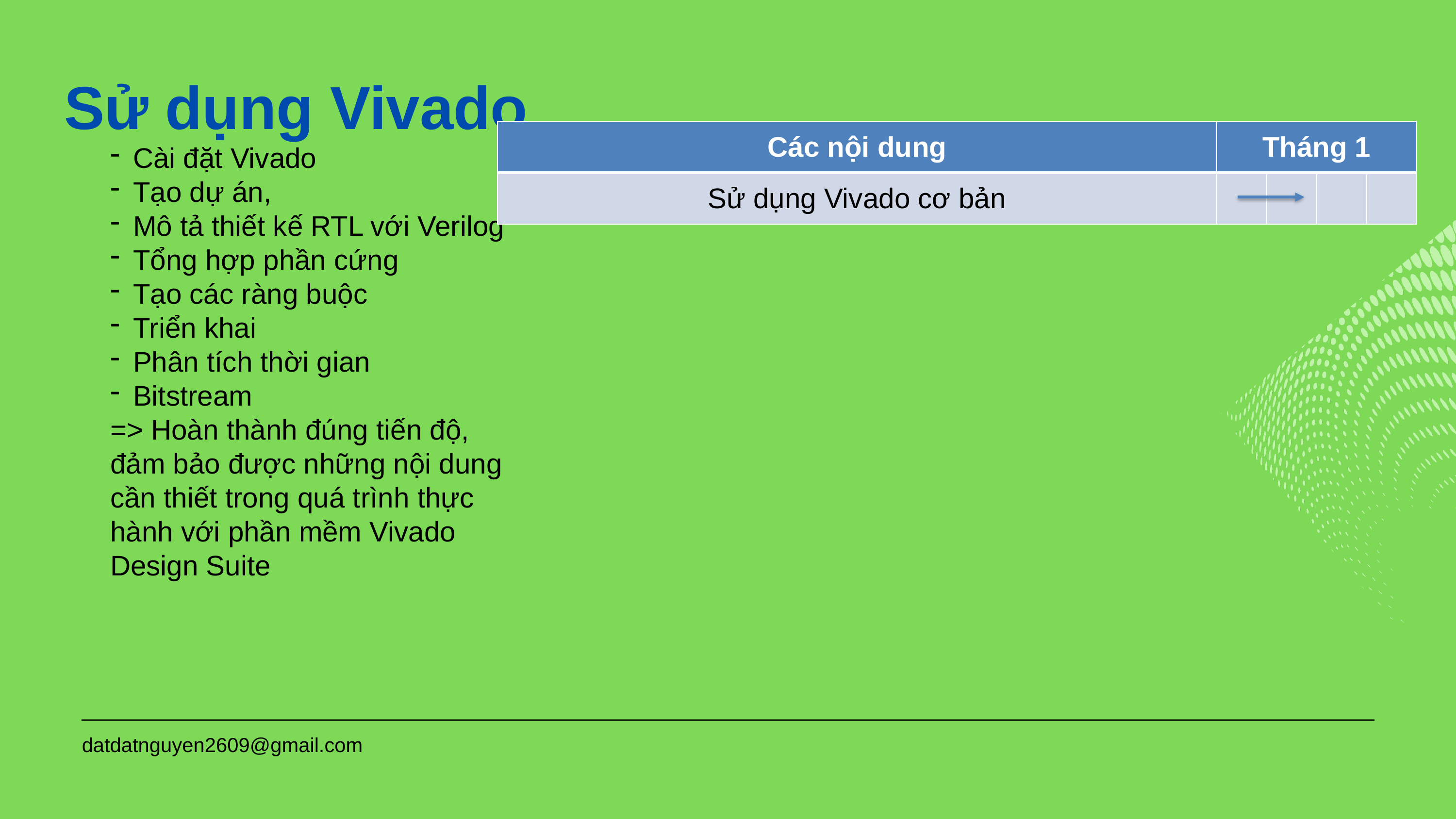

Sử dụng Vivado
| Các nội dung | Tháng 1 |  |  |  |
| --- | --- | --- | --- | --- |
| Sử dụng Vivado cơ bản |  |  |  |  |
Cài đặt Vivado
Tạo dự án,
Mô tả thiết kế RTL với Verilog
Tổng hợp phần cứng
Tạo các ràng buộc
Triển khai
Phân tích thời gian
Bitstream
=> Hoàn thành đúng tiến độ, đảm bảo được những nội dung cần thiết trong quá trình thực hành với phần mềm Vivado Design Suite

datdatnguyen2609@gmail.com